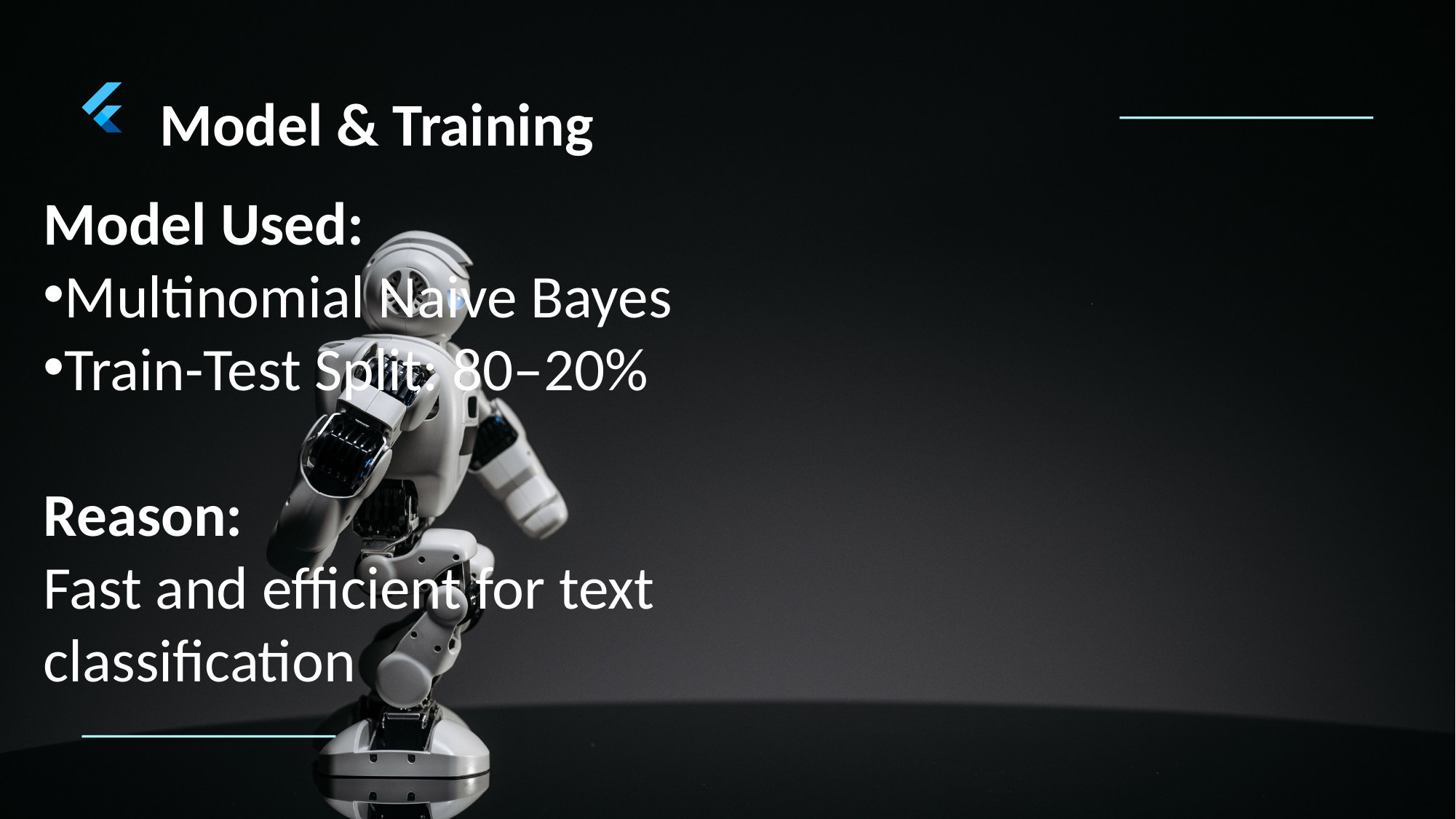

Model & Training

Model Used:
Multinomial Naive Bayes
Train-Test Split: 80–20%

Reason:
Fast and efficient for text classification